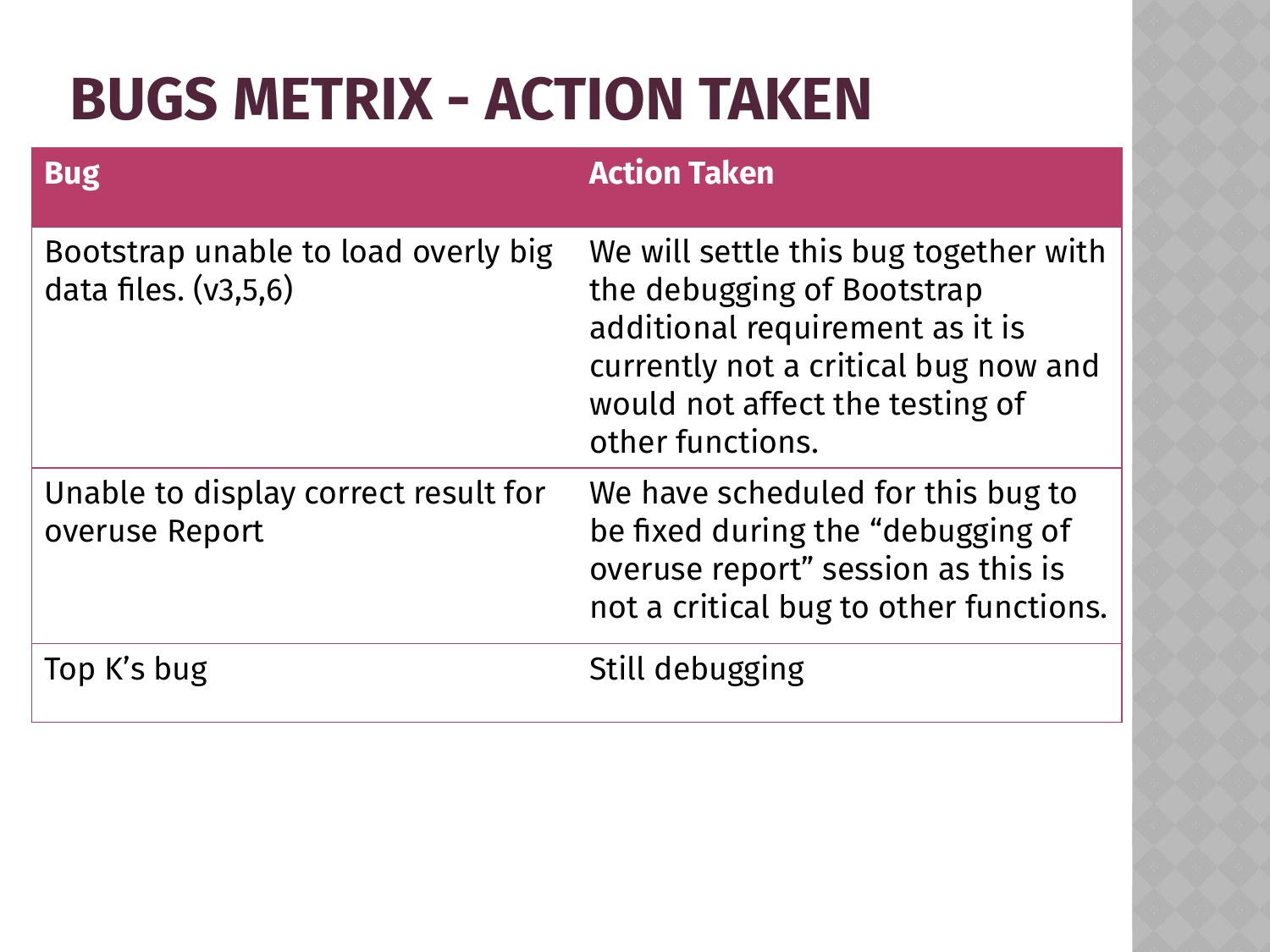

# BUGS METRIX - Action taken
| Bug | Action Taken |
| --- | --- |
| Bootstrap unable to load overly big data files. (v3,5,6) | We will settle this bug together with the debugging of Bootstrap additional requirement as it is currently not a critical bug now and would not affect the testing of other functions. |
| Unable to display correct result for overuse Report | We have scheduled for this bug to be fixed during the “debugging of overuse report” session as this is not a critical bug to other functions. |
| Top K’s bug | Still debugging |